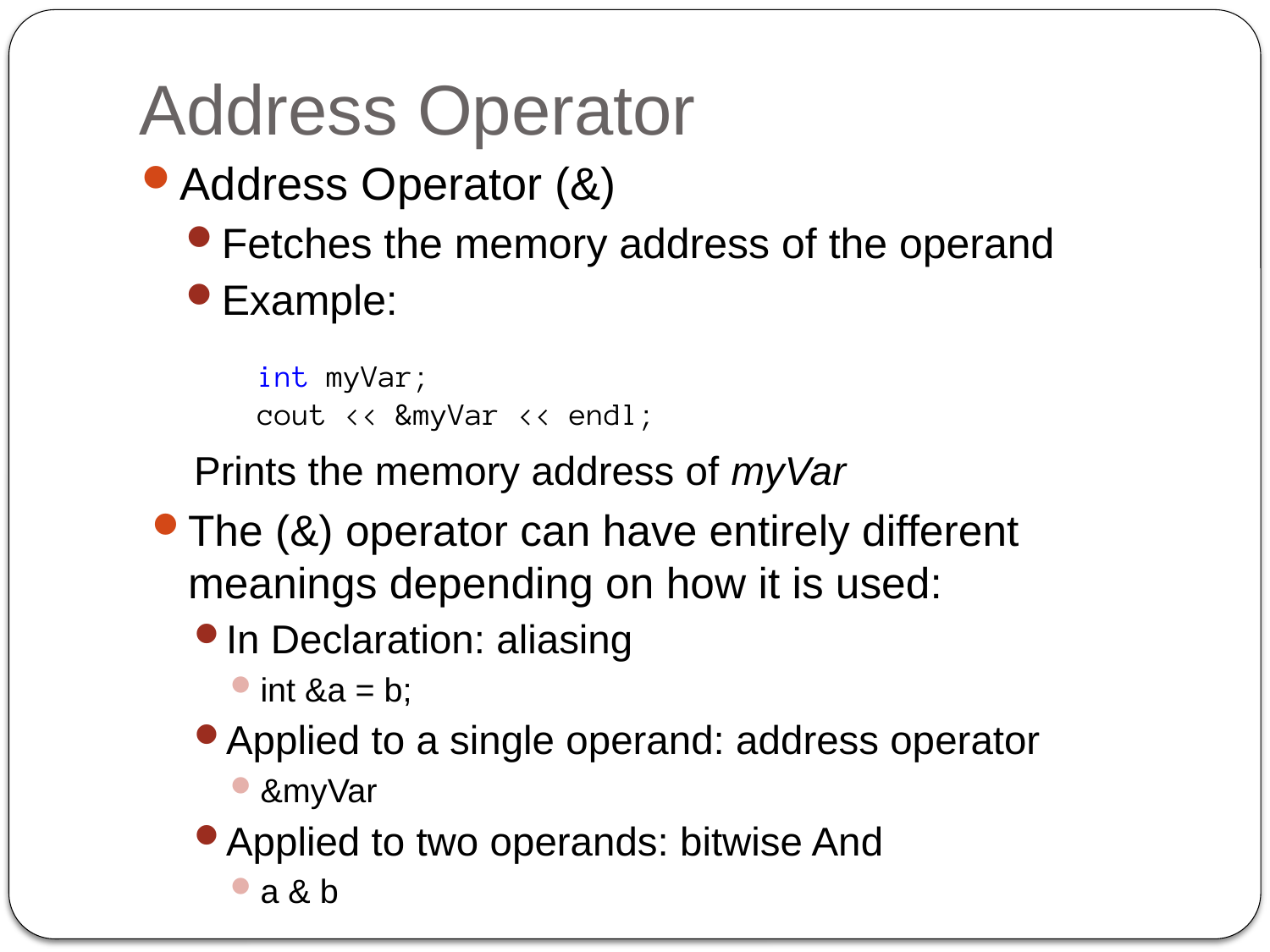

# Address Operator
Address Operator (&)
Fetches the memory address of the operand
Example:

int myVar;
cout << &myVar << endl;
Prints the memory address of myVar
The (&) operator can have entirely different meanings depending on how it is used:
In Declaration: aliasing
int &a = b;
Applied to a single operand: address operator
&myVar
Applied to two operands: bitwise And
a & b